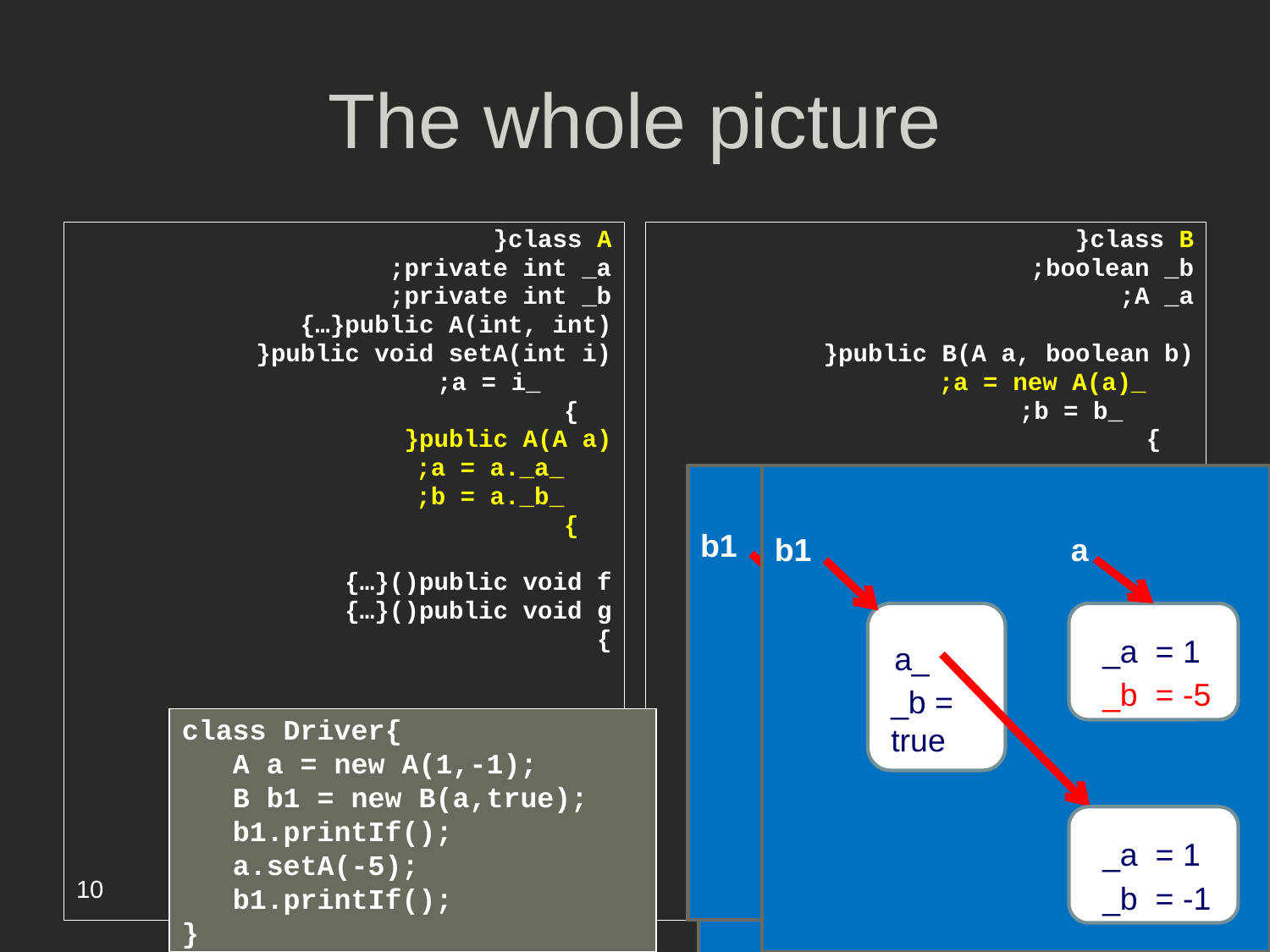

# The whole picture
class A{
	private int _a;
	private int _b;
	public A(int, int){…}
	public void setA(int i){
		_a = i;
	}
	public A(A a){
		_a = a._a;
		_b = a._b;
	}

	public void f(){…}
	public void g(){…}
}

class B{
	boolean _b;
	A _a;

	public B(A a, boolean b){
		_a = new A(a);
		_b = b;
	}

	public B(){
		_a = new A(1,-1);
		_b = false;
	}
	public void printIf(){
		if (_b){
		  _a.f();
		}
		else{
		  _a.g();
	}
}

b1
a

_a  = 1
_a
_b  = -1
_b = true

_a  = 1
_b  = -1

b1
a

_a  = 1
_a
_b  = -5
_b = true

_a  = 1
_b  = -1

a

_a  = 1
_b  = -1
class Driver{
   A a = new A(1,-1);
   B b1 = new B(a,true);
   b1.printIf();
   a.setA(-5);
   b1.printIf();
}
Output:
1
1
10